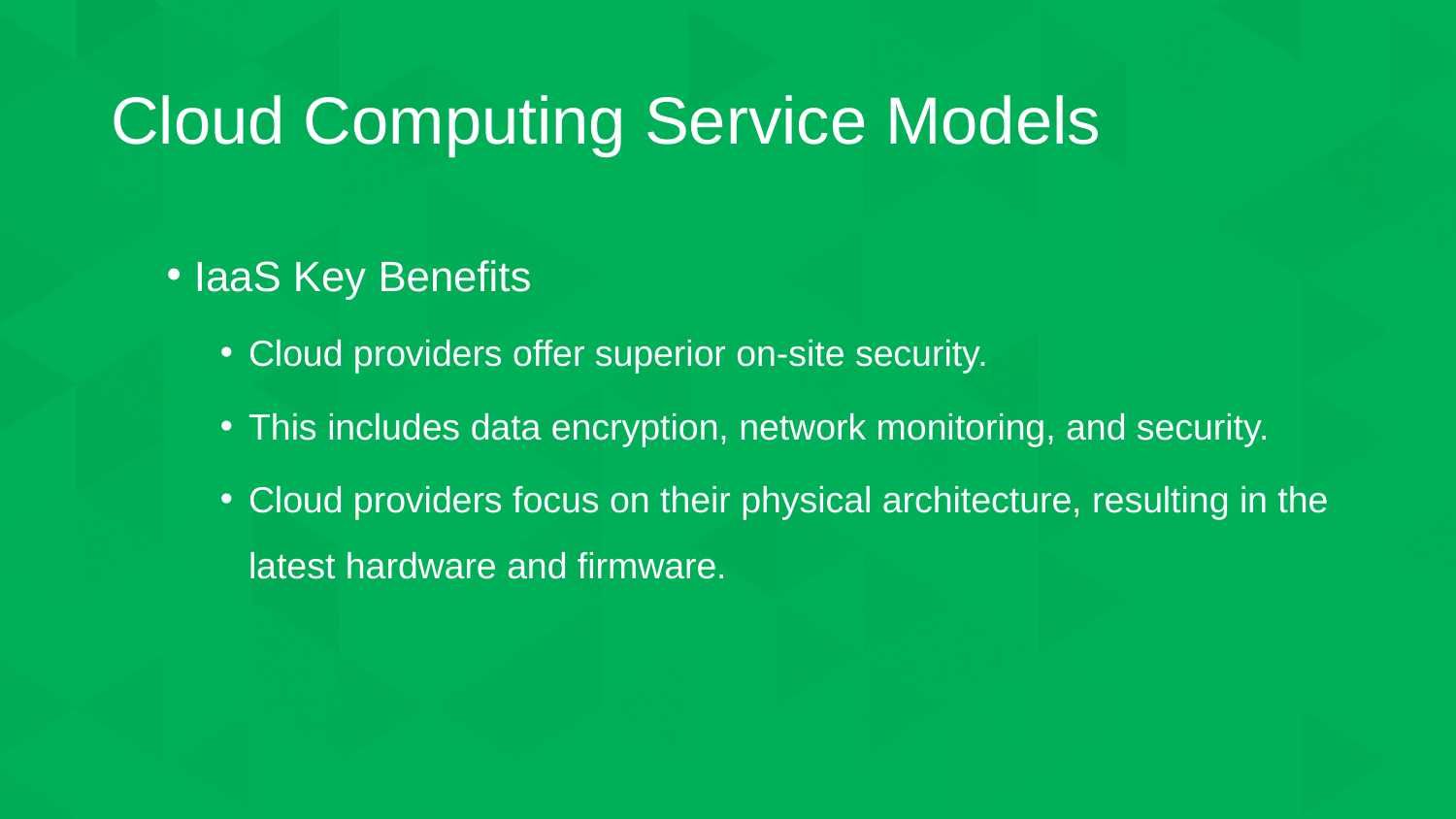

# Cloud Computing Service Models
IaaS Key Benefits
Cloud providers offer superior on-site security.
This includes data encryption, network monitoring, and security.
Cloud providers focus on their physical architecture, resulting in the latest hardware and firmware.